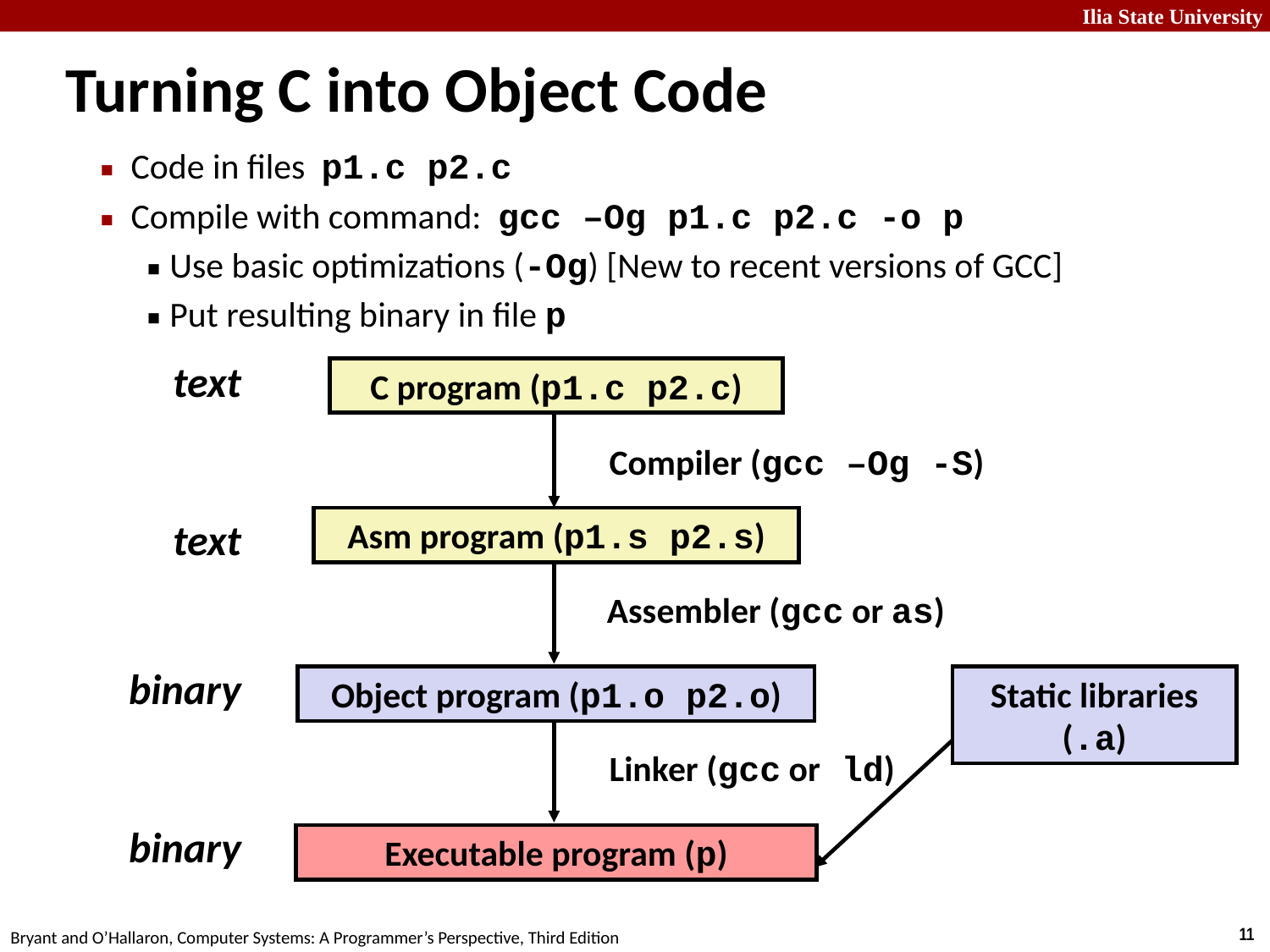

# Turning C into Object Code
Code in files  p1.c p2.c
Compile with command:  gcc –Og p1.c p2.c -o p
Use basic optimizations (-Og) [New to recent versions of GCC]
Put resulting binary in file p
text
C program (p1.c p2.c)
Compiler (gcc –Og -S)
text
Asm program (p1.s p2.s)
Assembler (gcc or as)
binary
Object program (p1.o p2.o)
Static libraries (.a)
Linker (gcc or ld)
binary
Executable program (p)